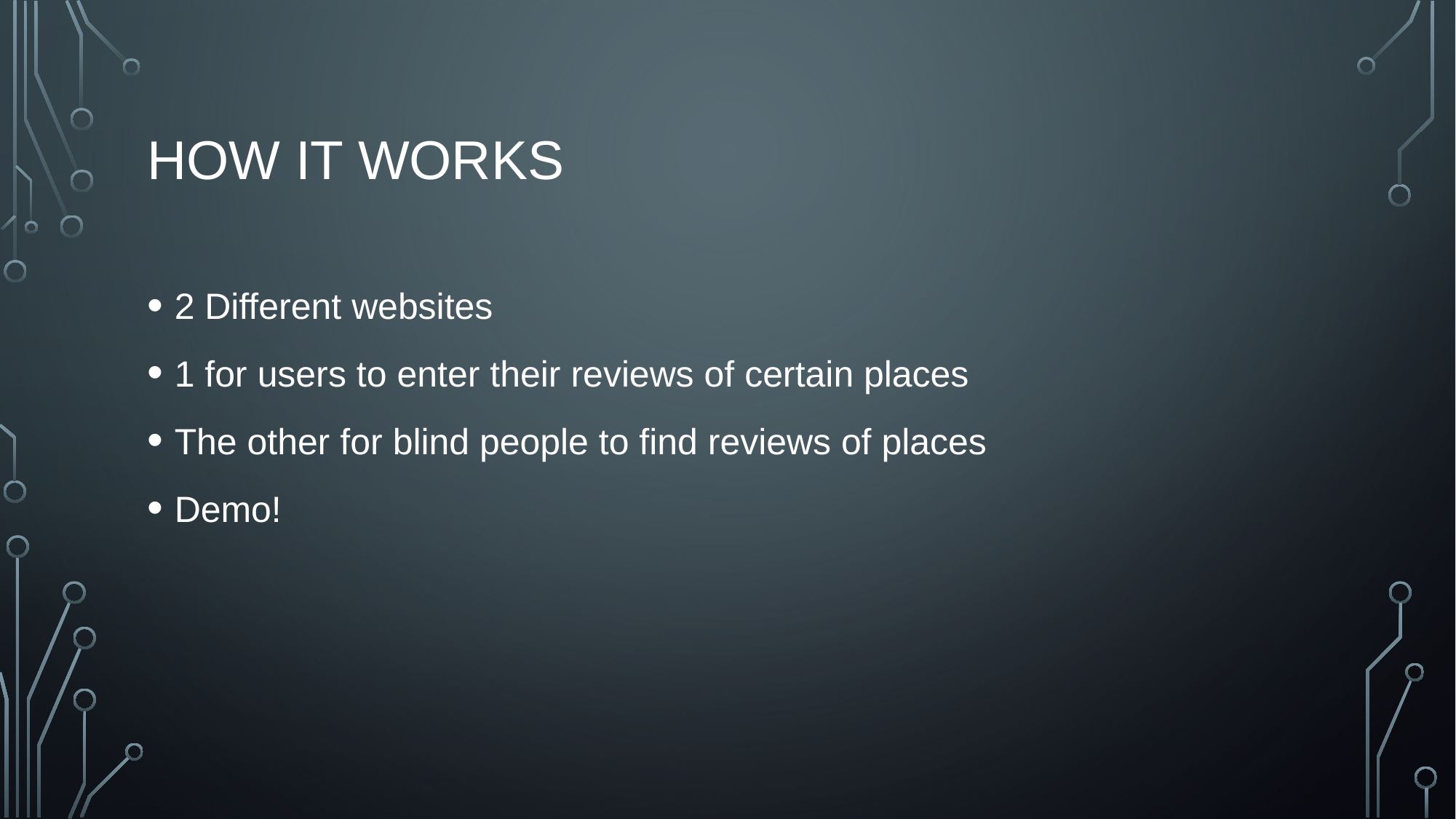

# How It works
2 Different websites
1 for users to enter their reviews of certain places
The other for blind people to find reviews of places
Demo!